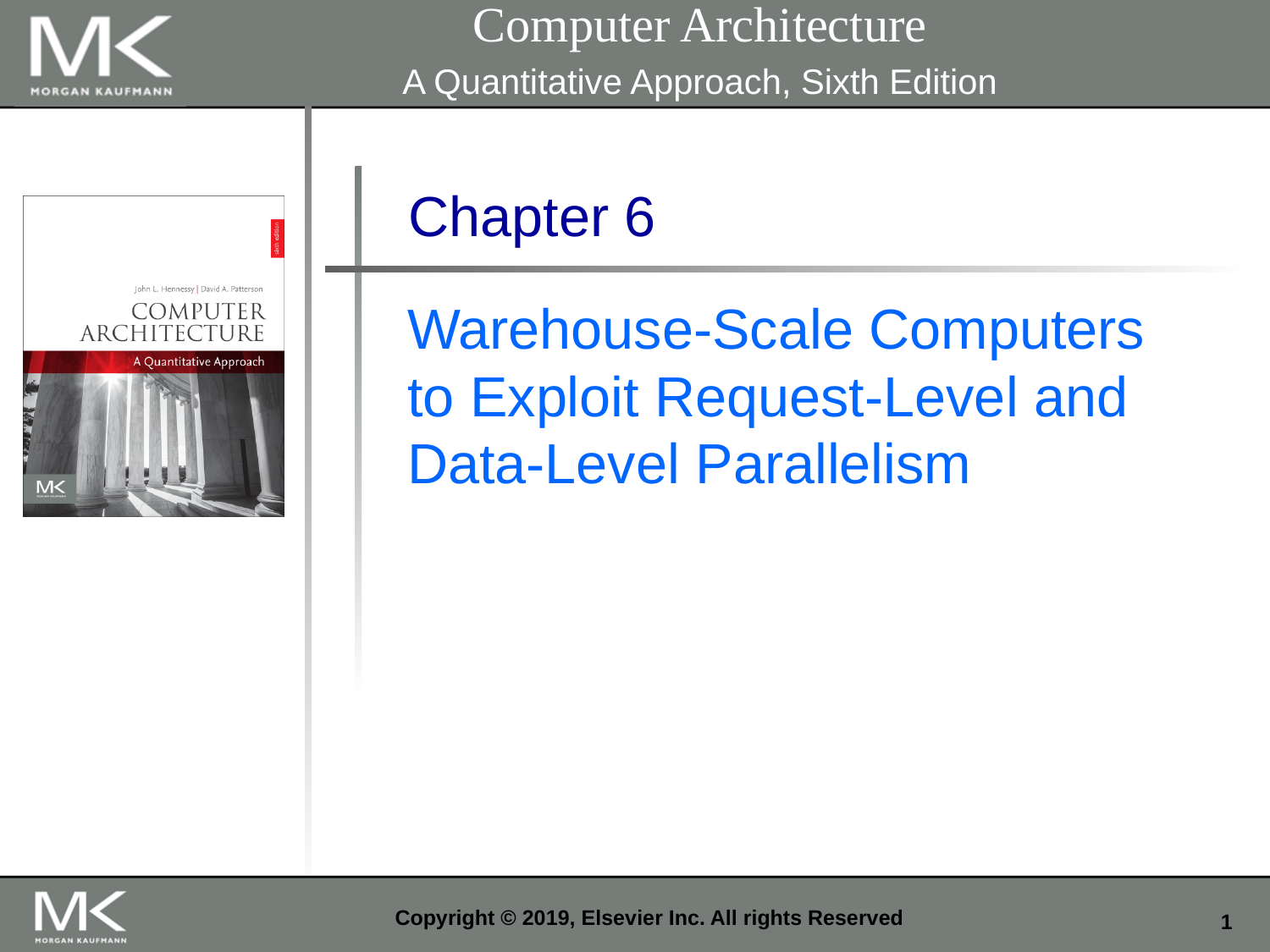

Computer Architecture
A Quantitative Approach, Sixth Edition
Chapter 6
Warehouse-Scale Computers to Exploit Request-Level and Data-Level Parallelism
Copyright © 2019, Elsevier Inc. All rights Reserved